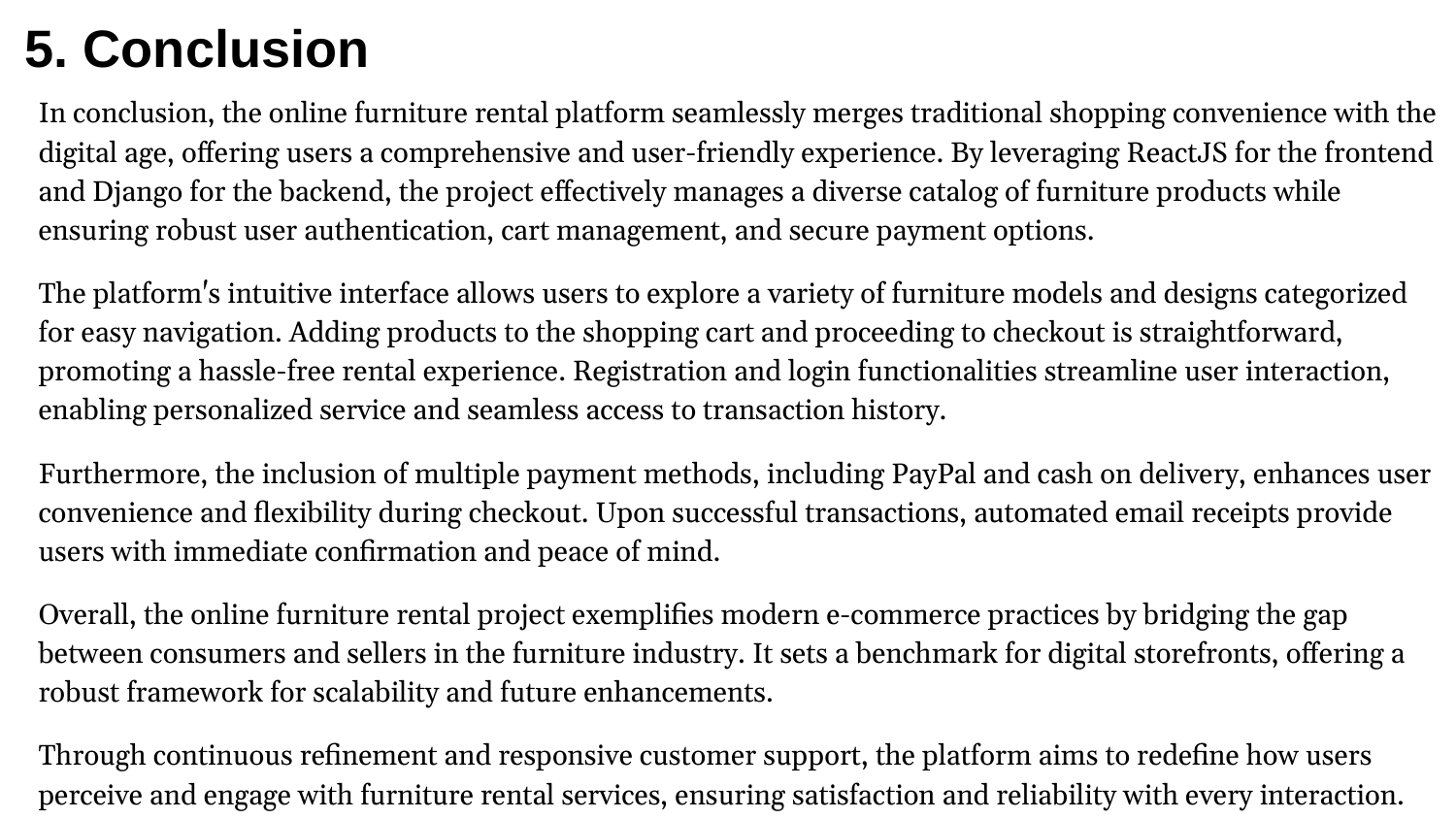

5. Conclusion
In conclusion, the online furniture rental platform seamlessly merges traditional shopping convenience with the digital age, offering users a comprehensive and user-friendly experience. By leveraging ReactJS for the frontend and Django for the backend, the project effectively manages a diverse catalog of furniture products while ensuring robust user authentication, cart management, and secure payment options.
The platform's intuitive interface allows users to explore a variety of furniture models and designs categorized for easy navigation. Adding products to the shopping cart and proceeding to checkout is straightforward, promoting a hassle-free rental experience. Registration and login functionalities streamline user interaction, enabling personalized service and seamless access to transaction history.
Furthermore, the inclusion of multiple payment methods, including PayPal and cash on delivery, enhances user convenience and flexibility during checkout. Upon successful transactions, automated email receipts provide users with immediate confirmation and peace of mind.
Overall, the online furniture rental project exemplifies modern e-commerce practices by bridging the gap between consumers and sellers in the furniture industry. It sets a benchmark for digital storefronts, offering a robust framework for scalability and future enhancements.
Through continuous refinement and responsive customer support, the platform aims to redefine how users perceive and engage with furniture rental services, ensuring satisfaction and reliability with every interaction.